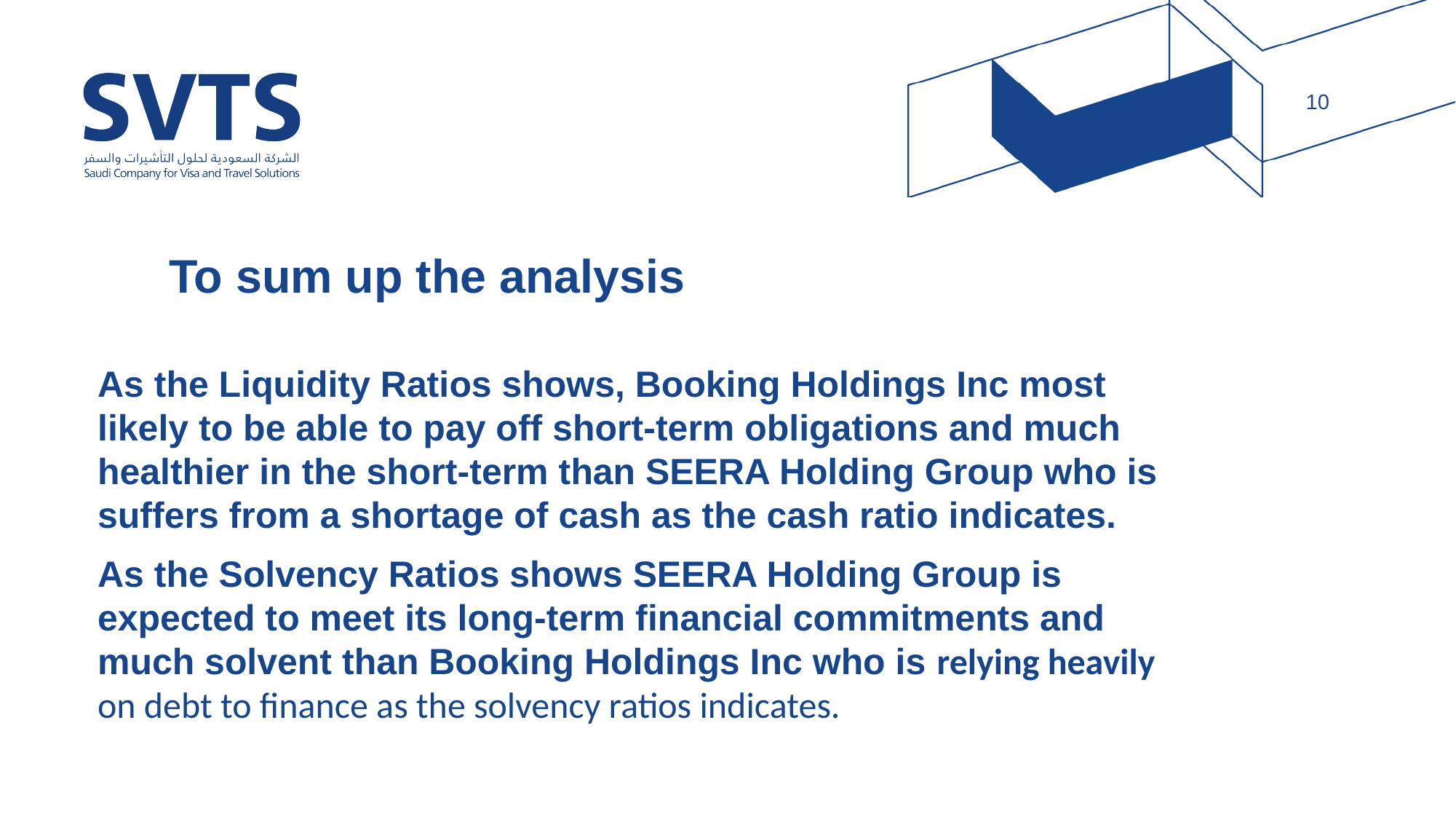

To sum up the analysis
As the Liquidity Ratios shows, Booking Holdings Inc most likely to be able to pay off short-term obligations and much healthier in the short-term than SEERA Holding Group who is suffers from a shortage of cash as the cash ratio indicates.
As the Solvency Ratios shows SEERA Holding Group is expected to meet its long-term financial commitments and much solvent than Booking Holdings Inc who is relying heavily on debt to finance as the solvency ratios indicates.